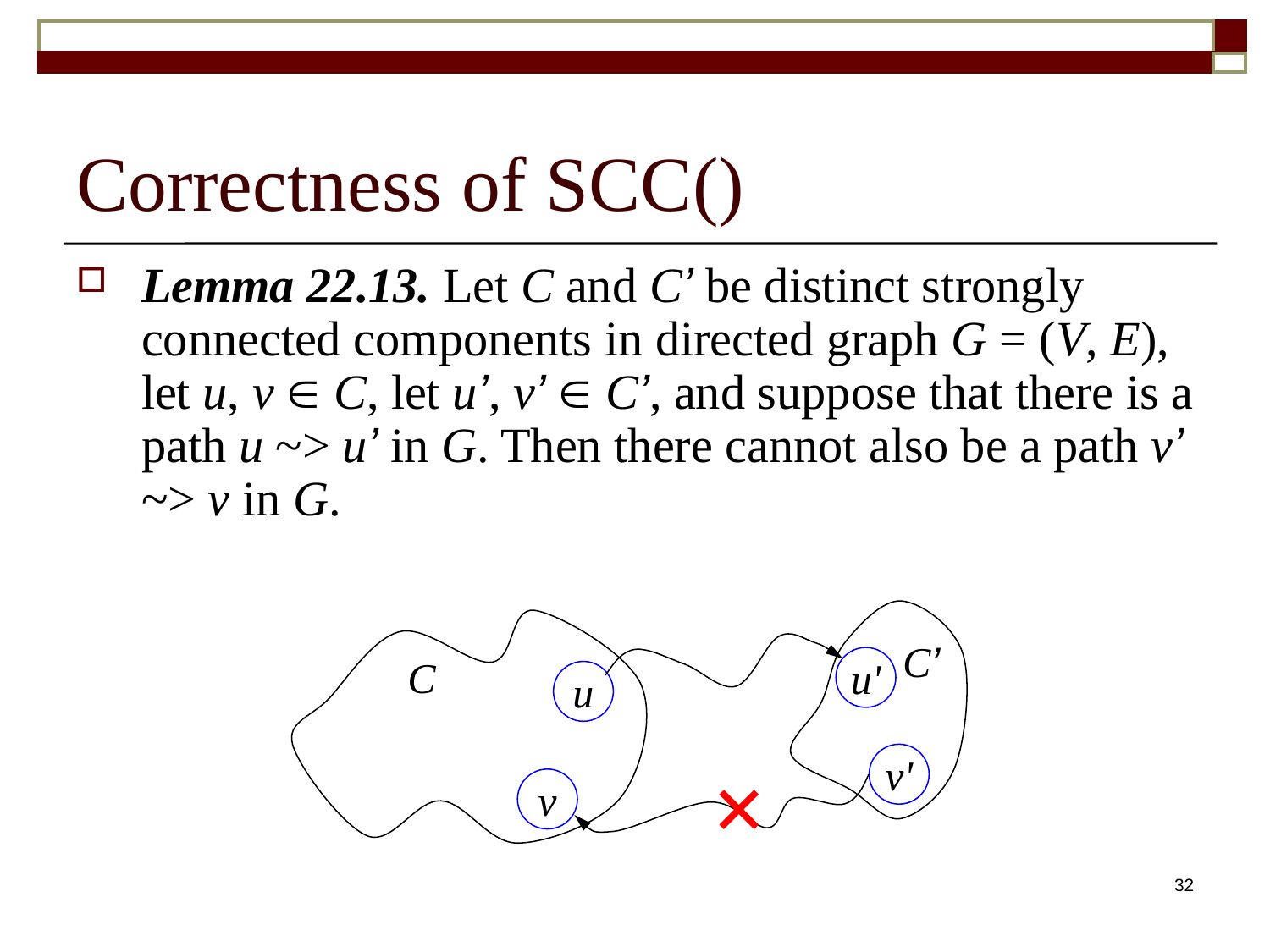

# Correctness of SCC()
Lemma 22.13. Let C and C’ be distinct strongly connected components in directed graph G = (V, E), let u, v ∈ C, let u’, v’ ∈ C’, and suppose that there is a path u ~> u’ in G. Then there cannot also be a path v’ ~> v in G.

C’
C
u
v'

u'
×
v

32